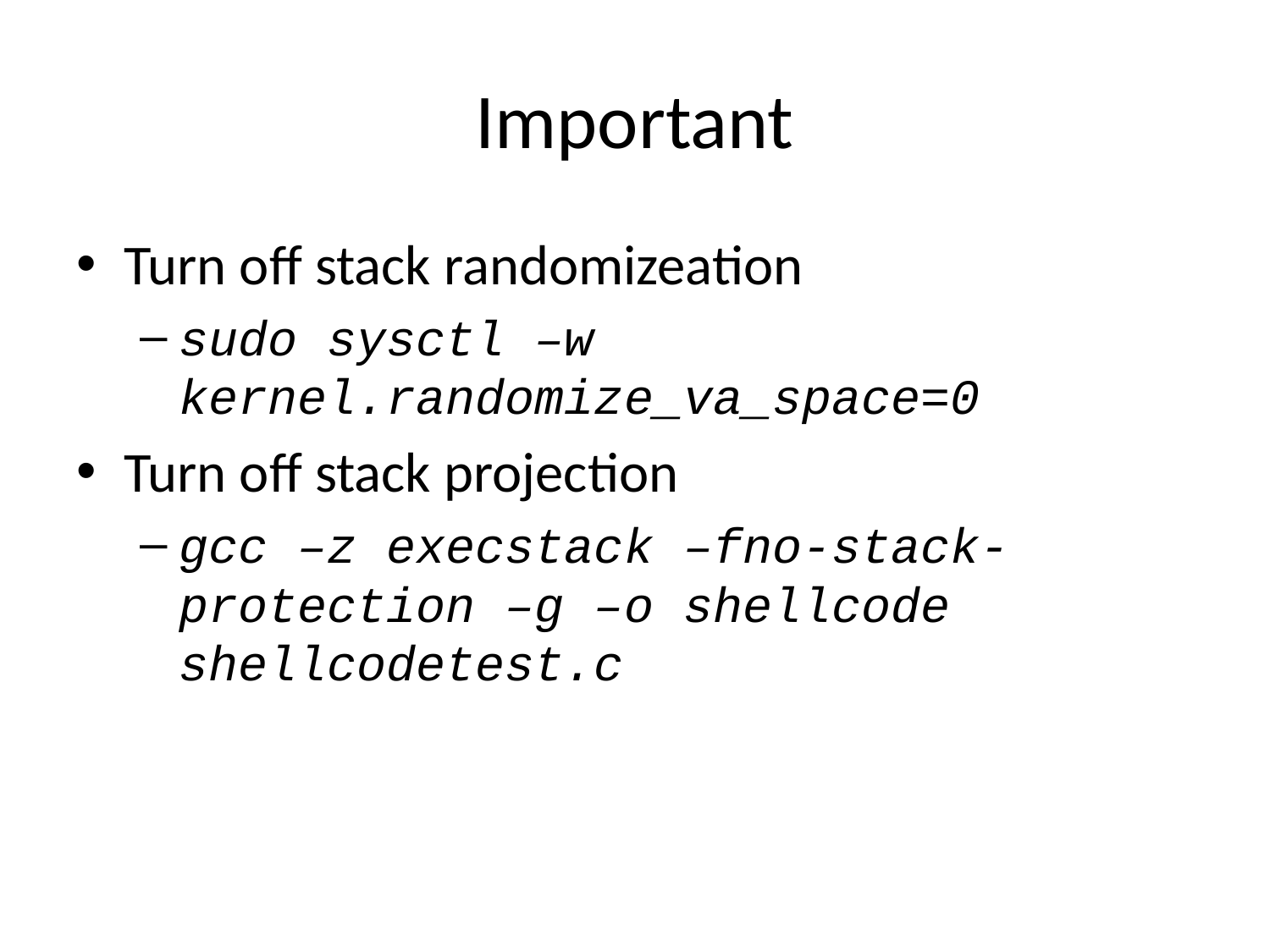

# Important
Turn off stack randomizeation
sudo sysctl –w kernel.randomize_va_space=0
Turn off stack projection
gcc –z execstack –fno-stack-protection –g –o shellcode shellcodetest.c